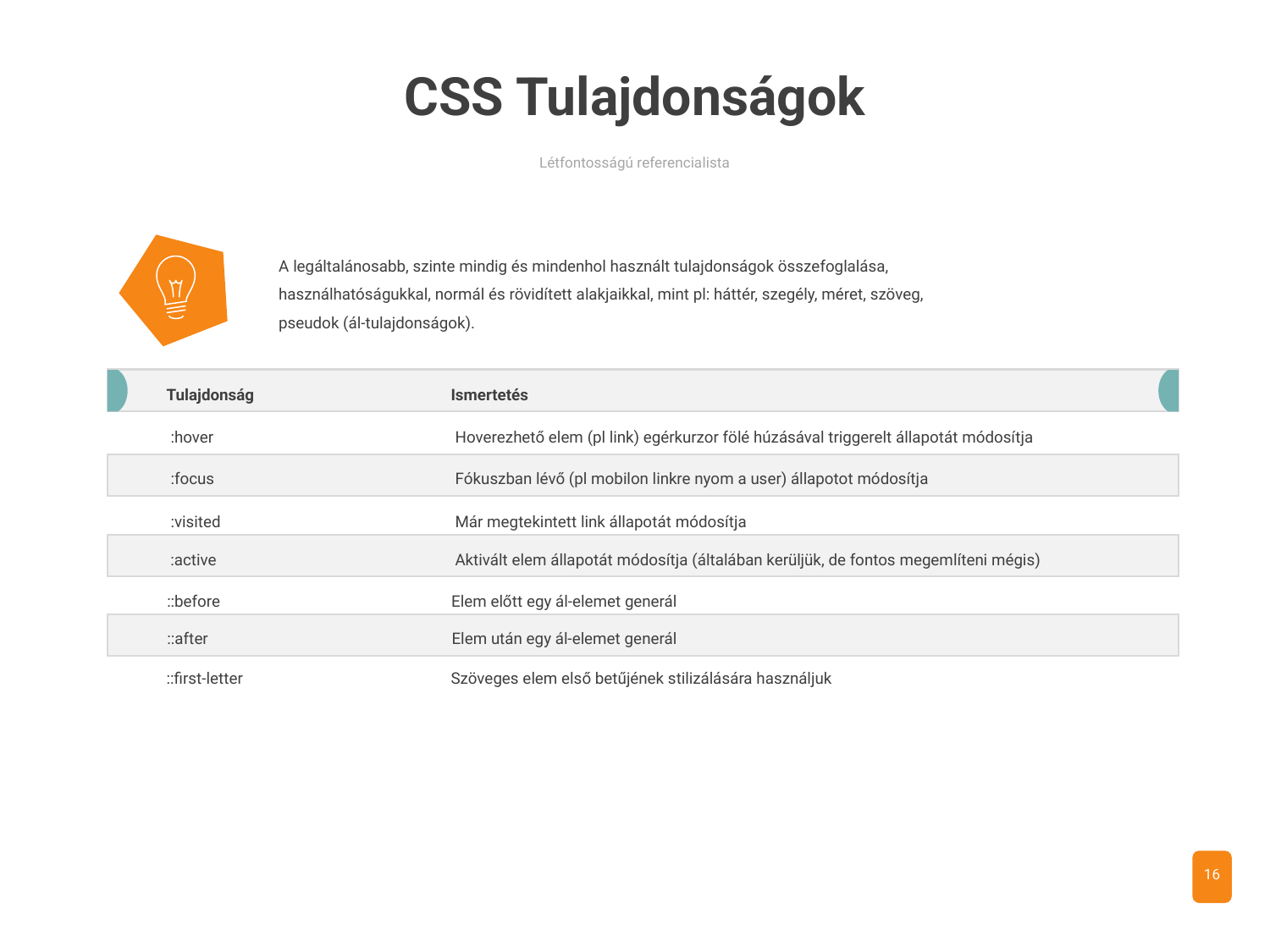

CSS Tulajdonságok
Létfontosságú referencialista

A legáltalánosabb, szinte mindig és mindenhol használt tulajdonságok összefoglalása, használhatóságukkal, normál és rövidített alakjaikkal, mint pl: háttér, szegély, méret, szöveg, pseudok (ál-tulajdonságok).

Tulajdonság
Ismertetés

:hover
Hoverezhető elem (pl link) egérkurzor fölé húzásával triggerelt állapotát módosítja
:focus
Fókuszban lévő (pl mobilon linkre nyom a user) állapotot módosítja

:visited
Már megtekintett link állapotát módosítja
:active
Aktivált elem állapotát módosítja (általában kerüljük, de fontos megemlíteni mégis)

::before
Elem előtt egy ál-elemet generál
::after
Elem után egy ál-elemet generál

::first-letter
Szöveges elem első betűjének stilizálására használjuk